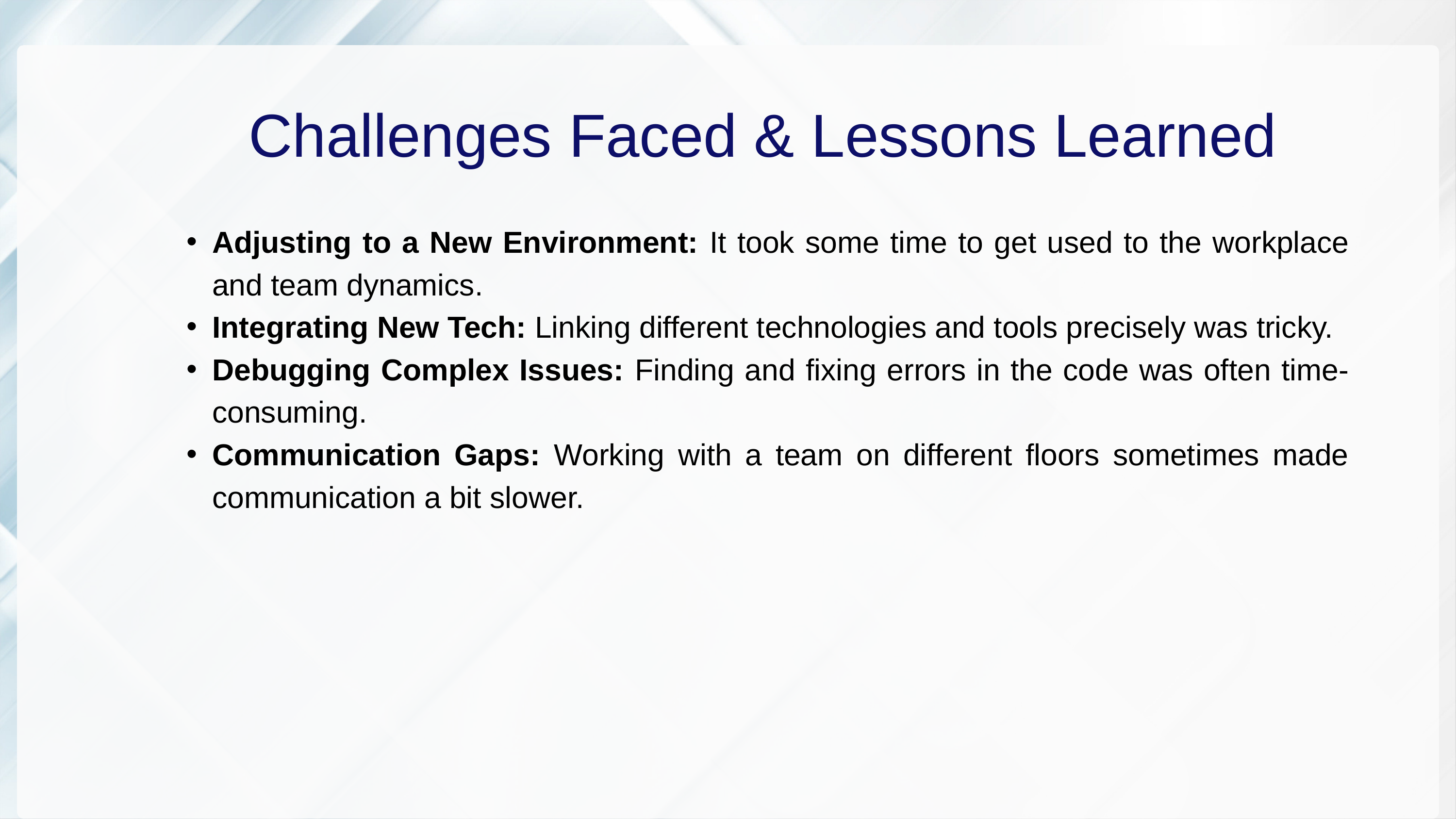

Challenges Faced & Lessons Learned
Adjusting to a New Environment: It took some time to get used to the workplace and team dynamics.
Integrating New Tech: Linking different technologies and tools precisely was tricky.
Debugging Complex Issues: Finding and fixing errors in the code was often time-consuming.
Communication Gaps: Working with a team on different floors sometimes made communication a bit slower.